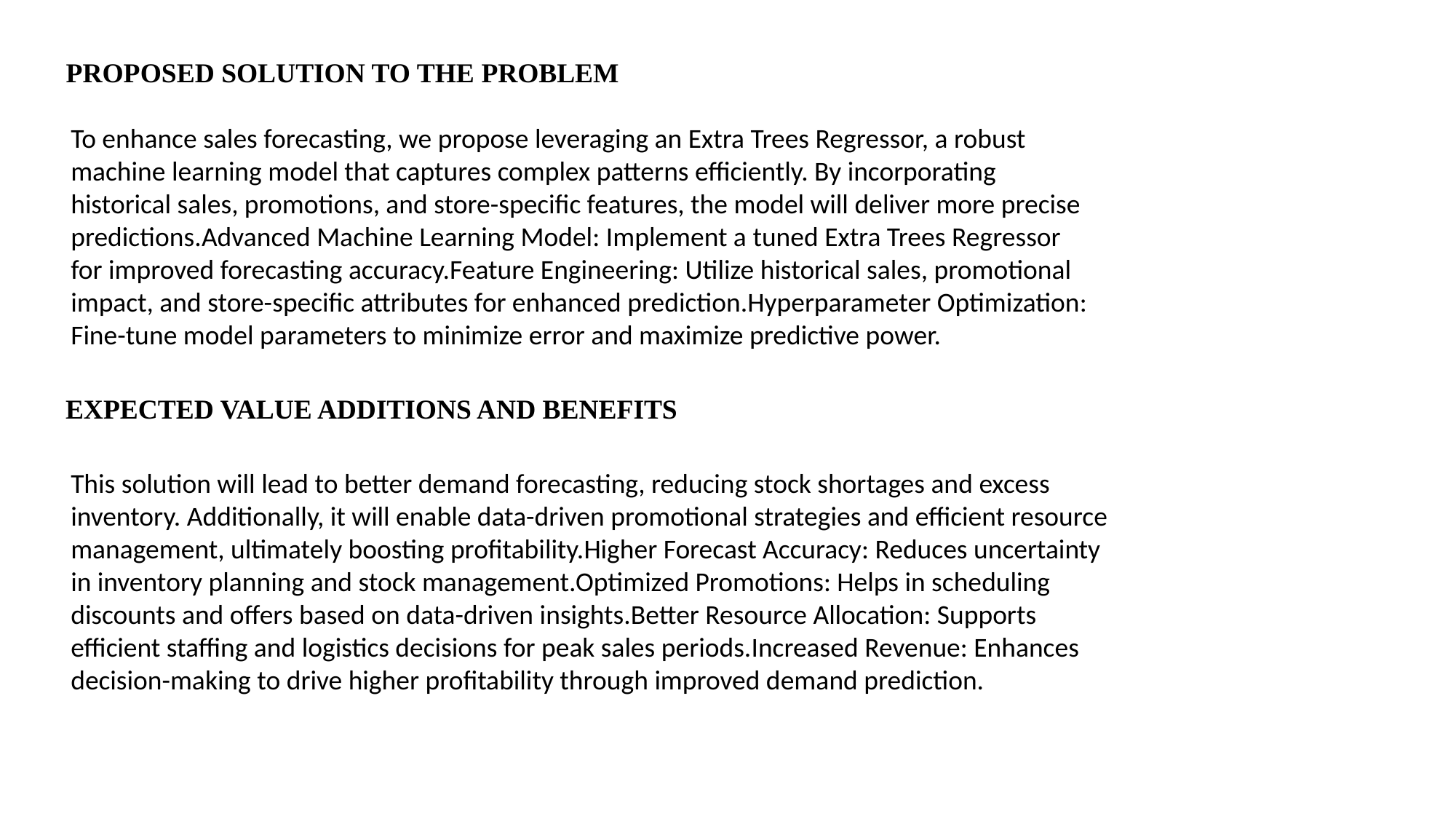

PROPOSED SOLUTION TO THE PROBLEM

To enhance sales forecasting, we propose leveraging an Extra Trees Regressor, a robust machine learning model that captures complex patterns efficiently. By incorporating historical sales, promotions, and store-specific features, the model will deliver more precise predictions.Advanced Machine Learning Model: Implement a tuned Extra Trees Regressor for improved forecasting accuracy.Feature Engineering: Utilize historical sales, promotional impact, and store-specific attributes for enhanced prediction.Hyperparameter Optimization: Fine-tune model parameters to minimize error and maximize predictive power.
EXPECTED VALUE ADDITIONS AND BENEFITS
This solution will lead to better demand forecasting, reducing stock shortages and excess inventory. Additionally, it will enable data-driven promotional strategies and efficient resource management, ultimately boosting profitability.Higher Forecast Accuracy: Reduces uncertainty in inventory planning and stock management.Optimized Promotions: Helps in scheduling discounts and offers based on data-driven insights.Better Resource Allocation: Supports efficient staffing and logistics decisions for peak sales periods.Increased Revenue: Enhances decision-making to drive higher profitability through improved demand prediction.